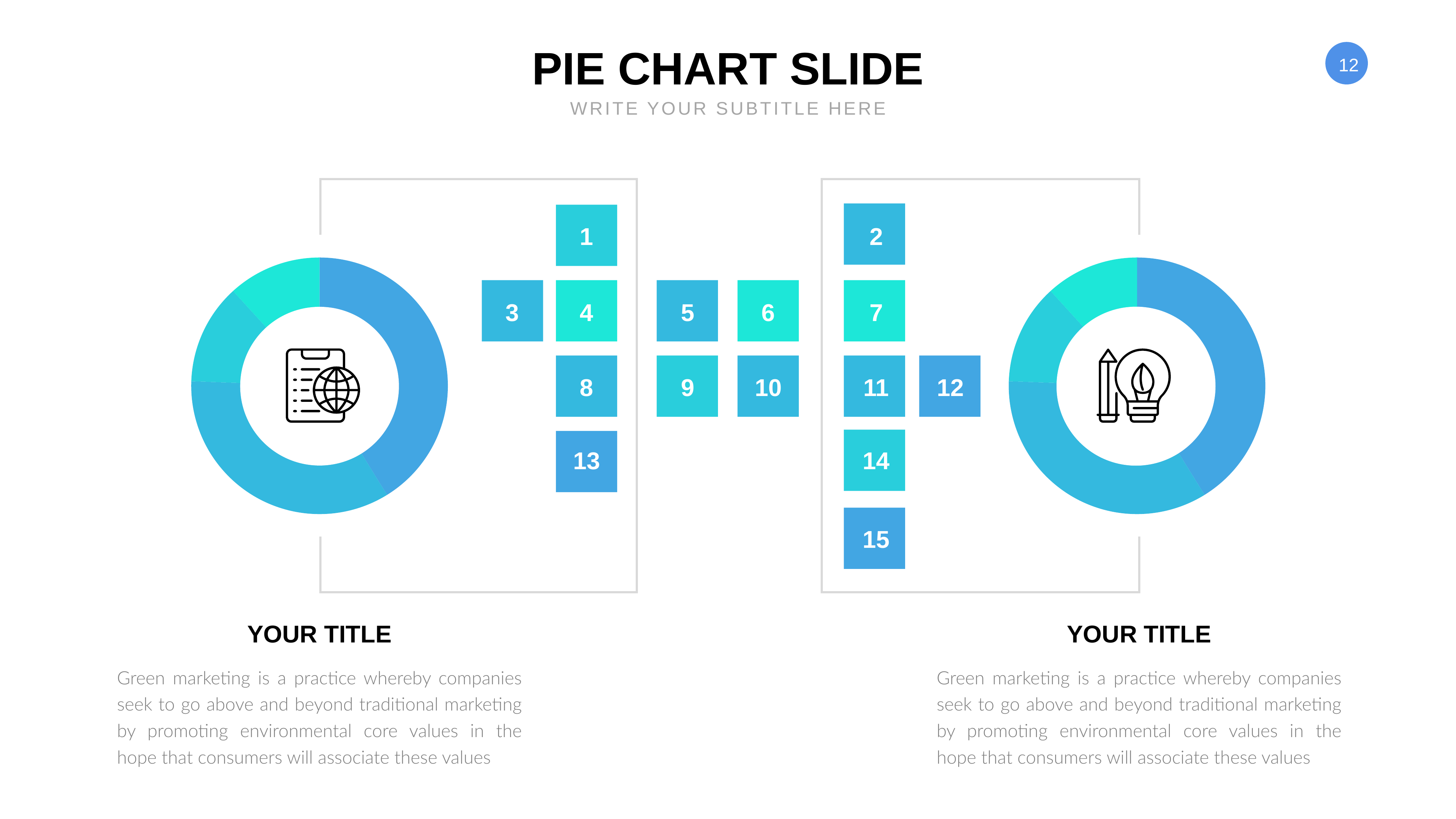

PIE CHART SLIDE
WRITE YOUR SUBTITLE HERE

1
2

### Chart

| Category | Region 1 |
|---|---|
| April | 91.0 |
| May | 76.0 |
| June | 28.0 |
| July | 26.0 |

### Chart

| Category | Region 1 |
|---|---|
| April | 91.0 |
| May | 76.0 |
| June | 28.0 |
| July | 26.0 |

3
4
5
6
7

8
9
10
11
12

13
14

15
YOUR TITLE
YOUR TITLE
Green marketing is a practice whereby companies seek to go above and beyond traditional marketing by promoting environmental core values in the hope that consumers will associate these values
Green marketing is a practice whereby companies seek to go above and beyond traditional marketing by promoting environmental core values in the hope that consumers will associate these values